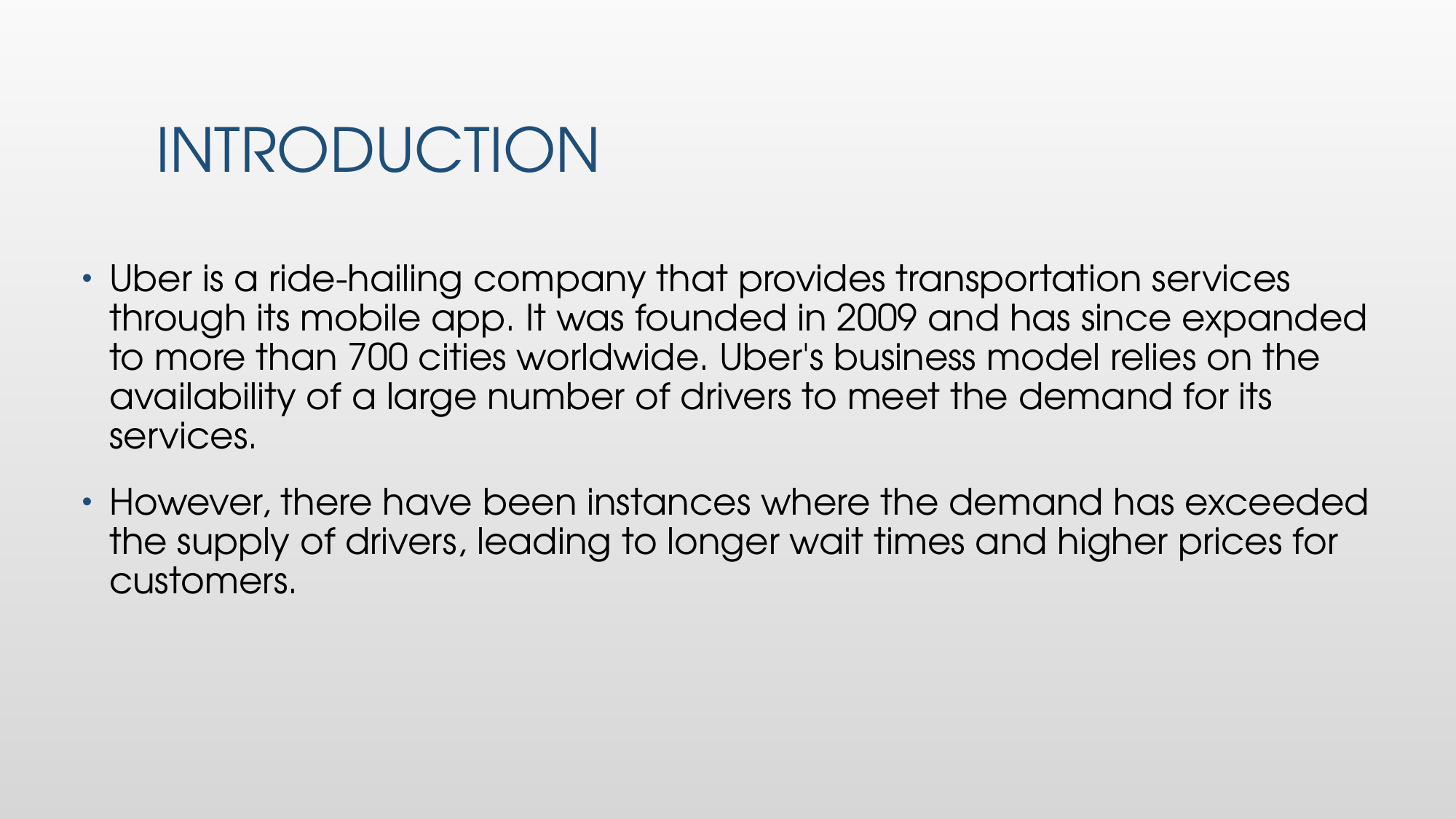

# Introduction
Uber is a ride-hailing company that provides transportation services through its mobile app. It was founded in 2009 and has since expanded to more than 700 cities worldwide. Uber's business model relies on the availability of a large number of drivers to meet the demand for its services.
However, there have been instances where the demand has exceeded the supply of drivers, leading to longer wait times and higher prices for customers.